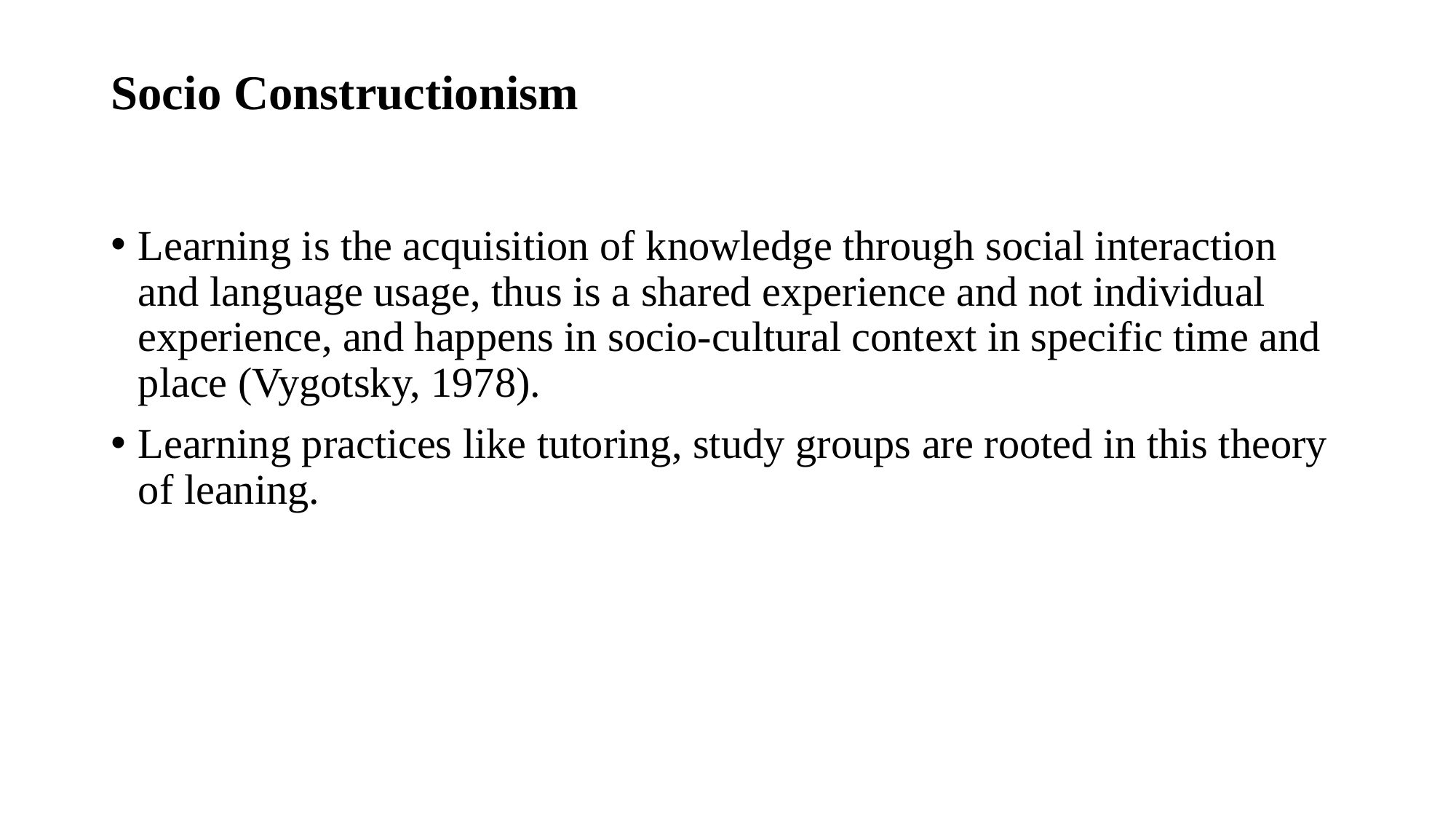

# Socio Constructionism
Learning is the acquisition of knowledge through social interaction and language usage, thus is a shared experience and not individual experience, and happens in socio-cultural context in specific time and place (Vygotsky, 1978).
Learning practices like tutoring, study groups are rooted in this theory of leaning.